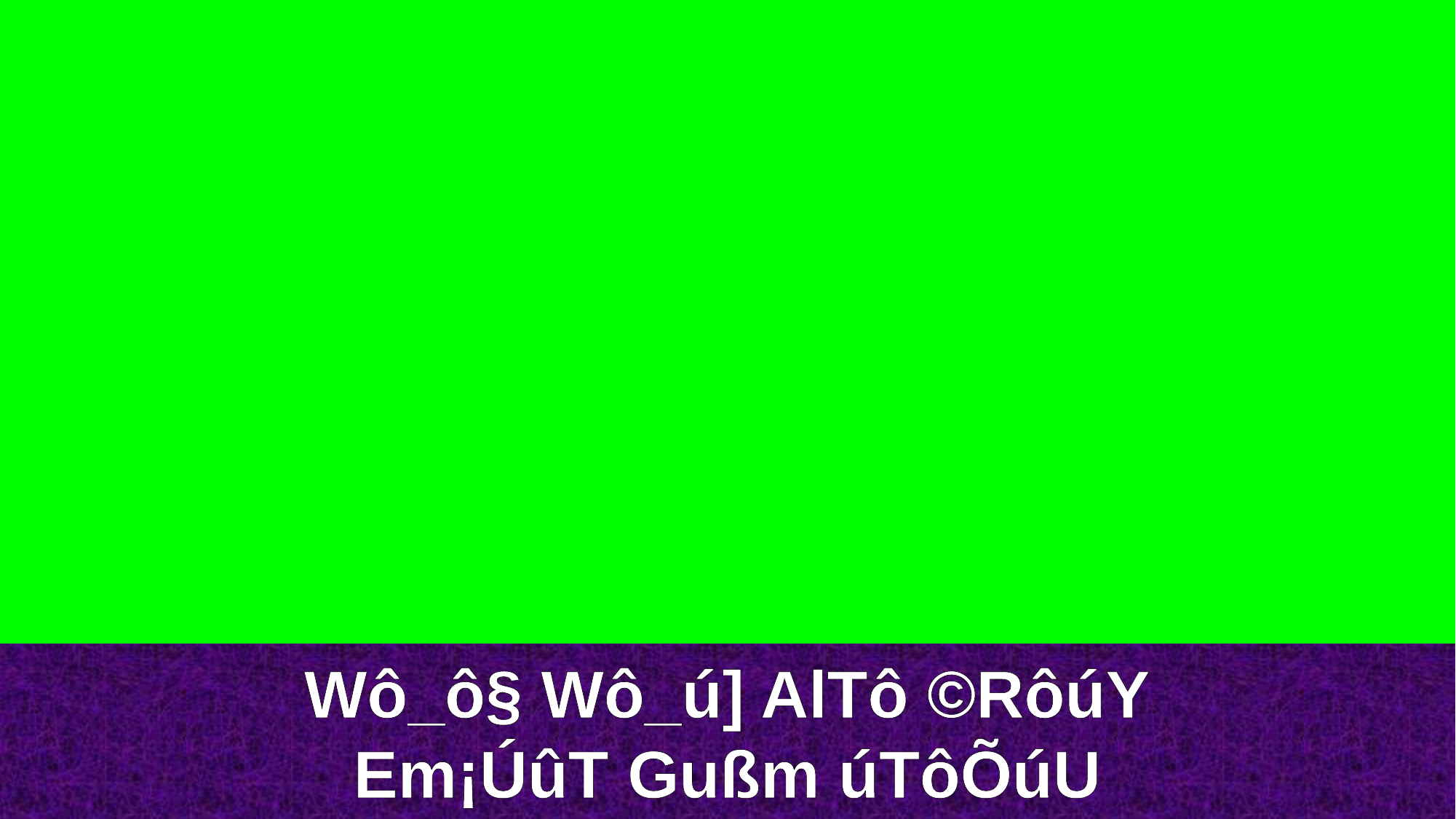

Wô_ô§ Wô_ú] AlTô ©RôúY
Em¡ÚûT Gußm úTôÕúU